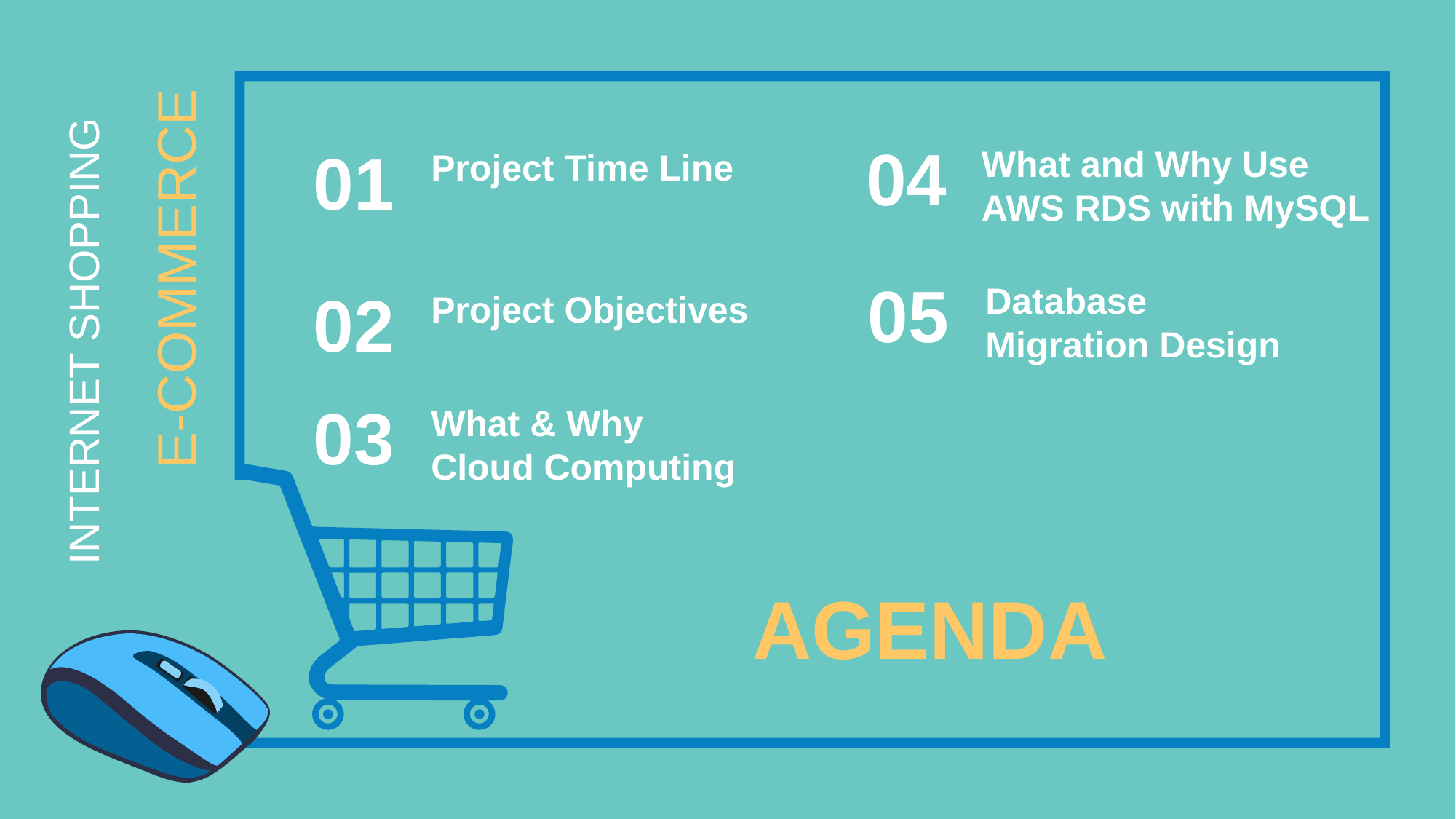

04
What and Why Use AWS RDS with MySQL
01
Project Time Line

E-COMMERCE
05
Database Migration Design

02
Project Objectives

INTERNET SHOPPING
03
What & Why Cloud Computing

AGENDA